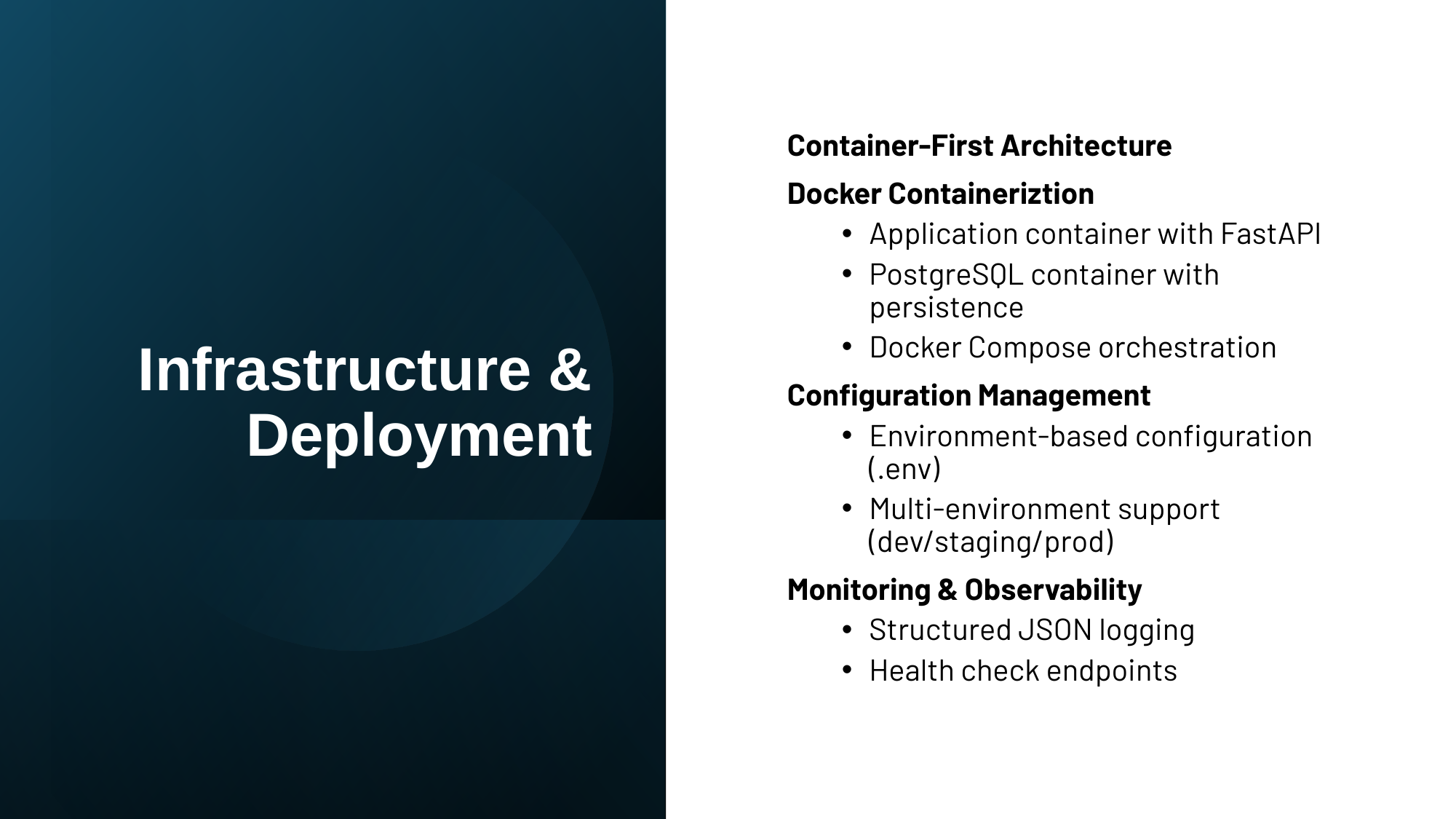

# Infrastructure & Deployment

Container-First Architecture
Docker Containeriztion
Application container with FastAPI
PostgreSQL container with persistence
Docker Compose orchestration
Configuration Management
Environment-based configuration (.env)
Multi-environment support (dev/staging/prod)
Monitoring & Observability
Structured JSON logging
Health check endpoints